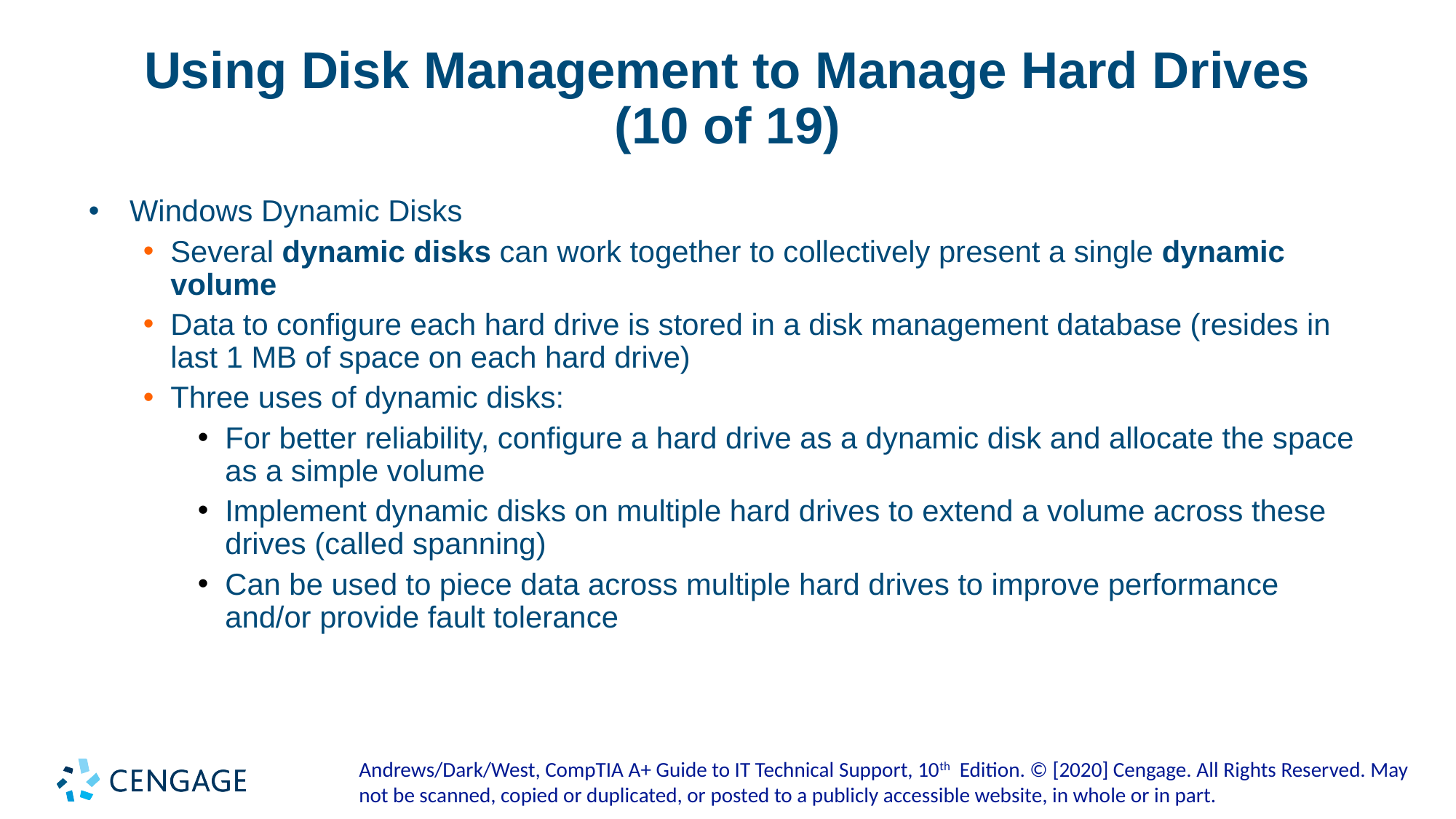

# Using Disk Management to Manage Hard Drives (10 of 19)
Windows Dynamic Disks
Several dynamic disks can work together to collectively present a single dynamic volume
Data to configure each hard drive is stored in a disk management database (resides in last 1 MB of space on each hard drive)
Three uses of dynamic disks:
For better reliability, configure a hard drive as a dynamic disk and allocate the space as a simple volume
Implement dynamic disks on multiple hard drives to extend a volume across these drives (called spanning)
Can be used to piece data across multiple hard drives to improve performance and/or provide fault tolerance